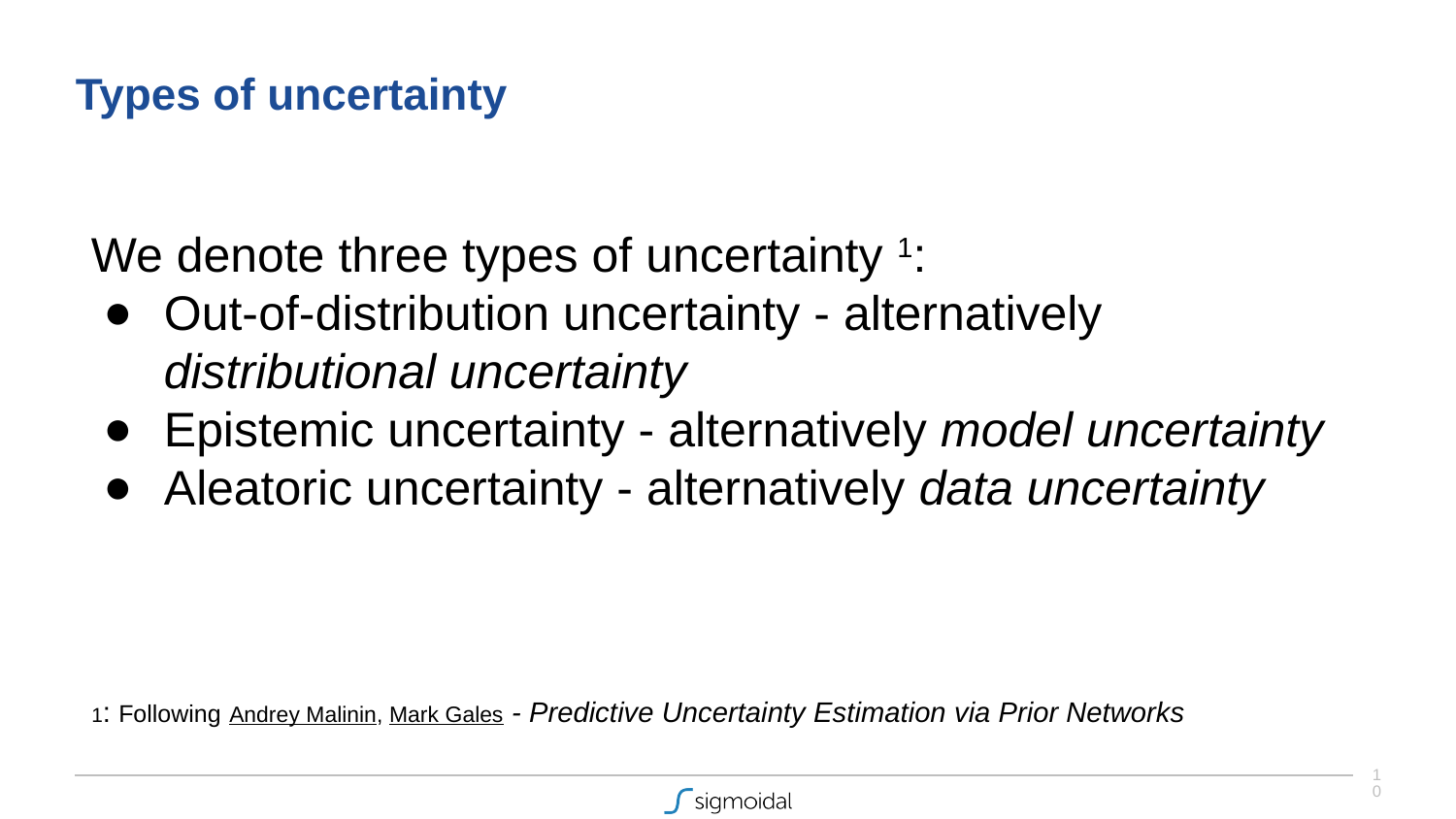

# Types of uncertainty

We denote three types of uncertainty 1:
Out-of-distribution uncertainty - alternatively distributional uncertainty
Epistemic uncertainty - alternatively model uncertainty
Aleatoric uncertainty - alternatively data uncertainty
1: Following Andrey Malinin, Mark Gales - Predictive Uncertainty Estimation via Prior Networks
10